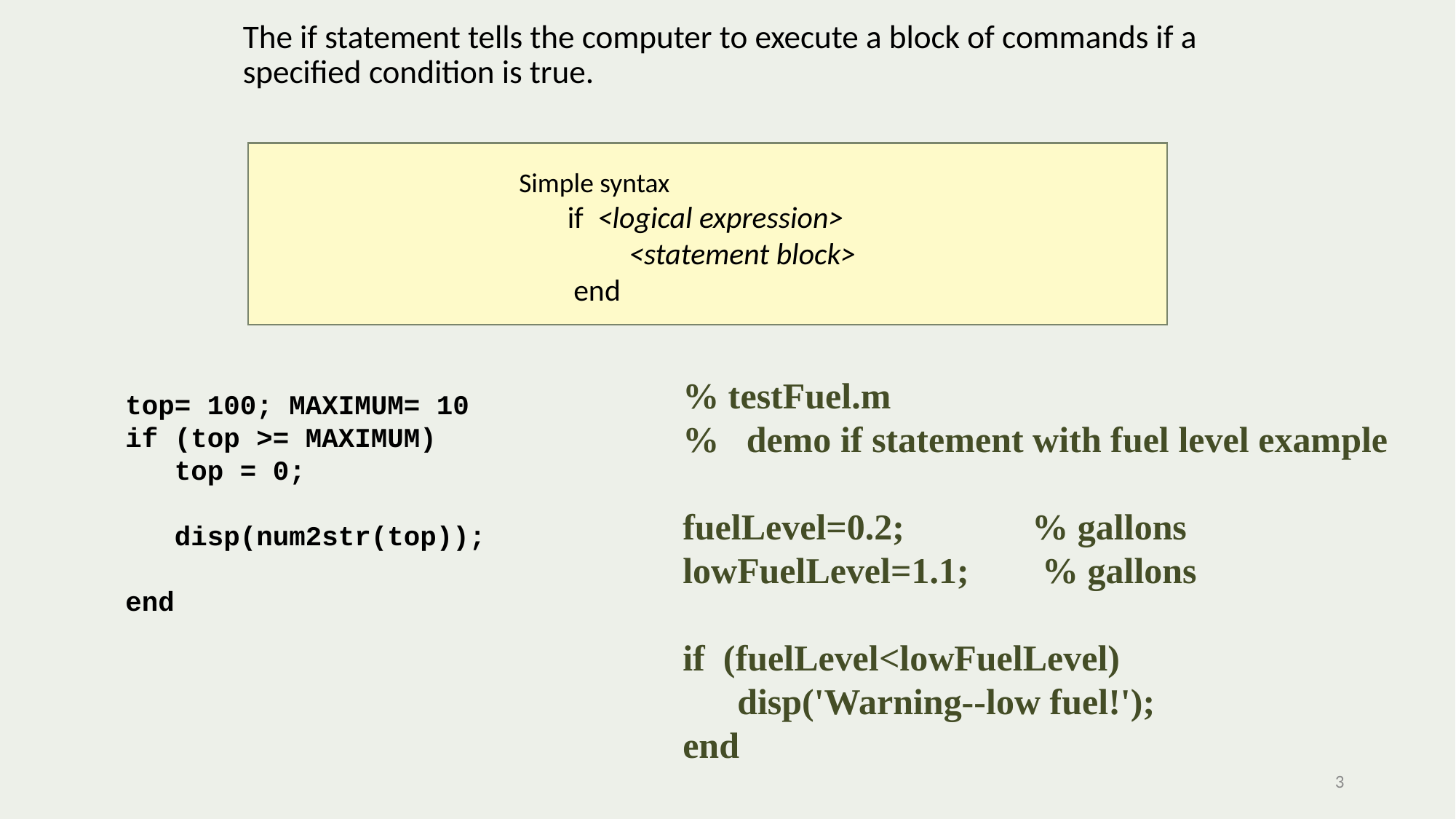

# The if statement tells the computer to execute a block of commands if a specified condition is true.

Simple syntax
       if  <logical expression>
        <statement block>
end

% testFuel.m
%   demo if statement with fuel level example

fuelLevel=0.2;              % gallons
lowFuelLevel=1.1;        % gallons

if  (fuelLevel<lowFuelLevel)
      disp('Warning--low fuel!');
end

top= 100; MAXIMUM= 10
if (top >= MAXIMUM)
   top = 0;

   disp(num2str(top));

end
3